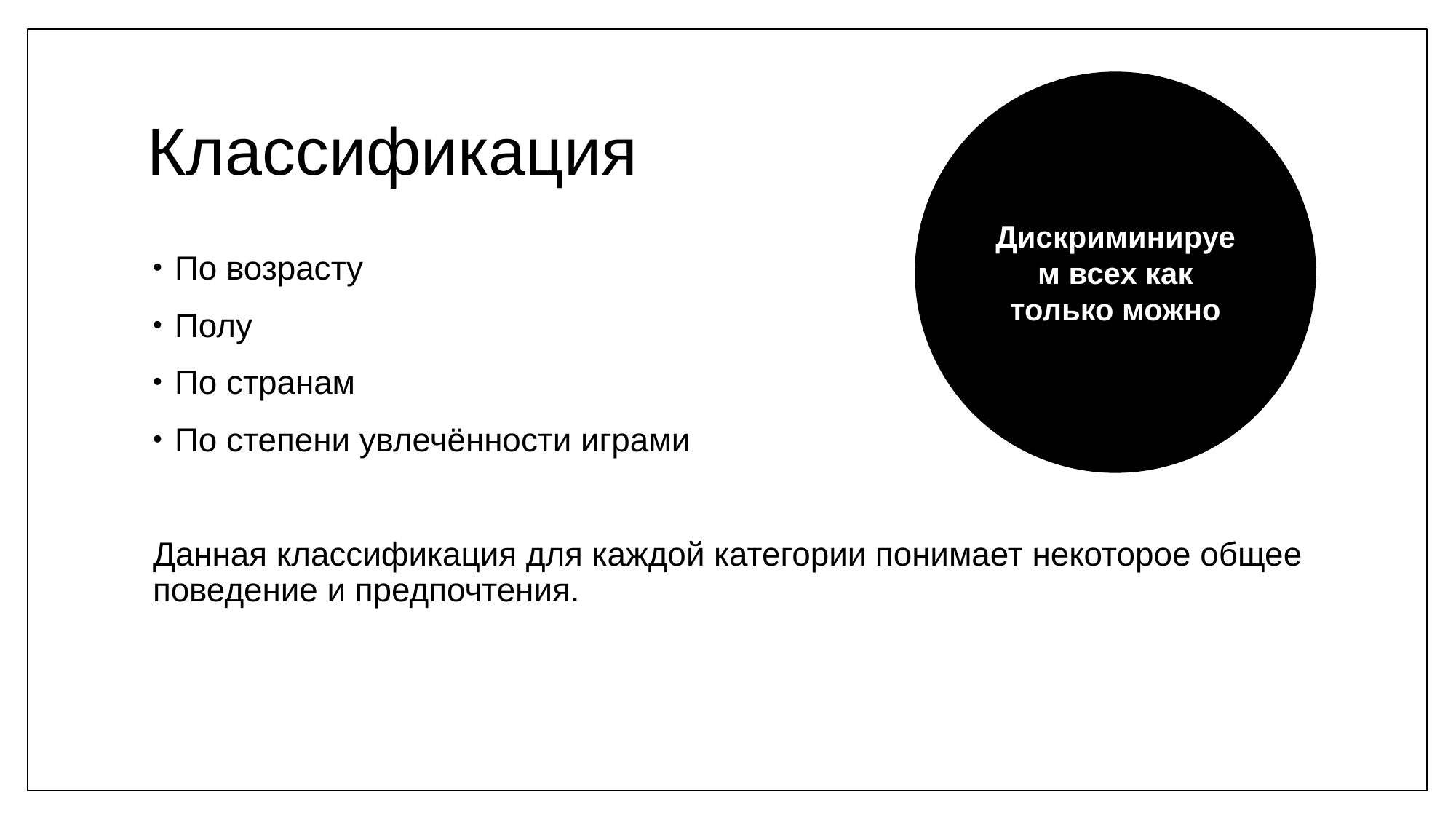

# Классификация
Дискриминируем всех как только можно
По возрасту
Полу
По странам
По степени увлечённости играми

Данная классификация для каждой категории понимает некоторое общее поведение и предпочтения.